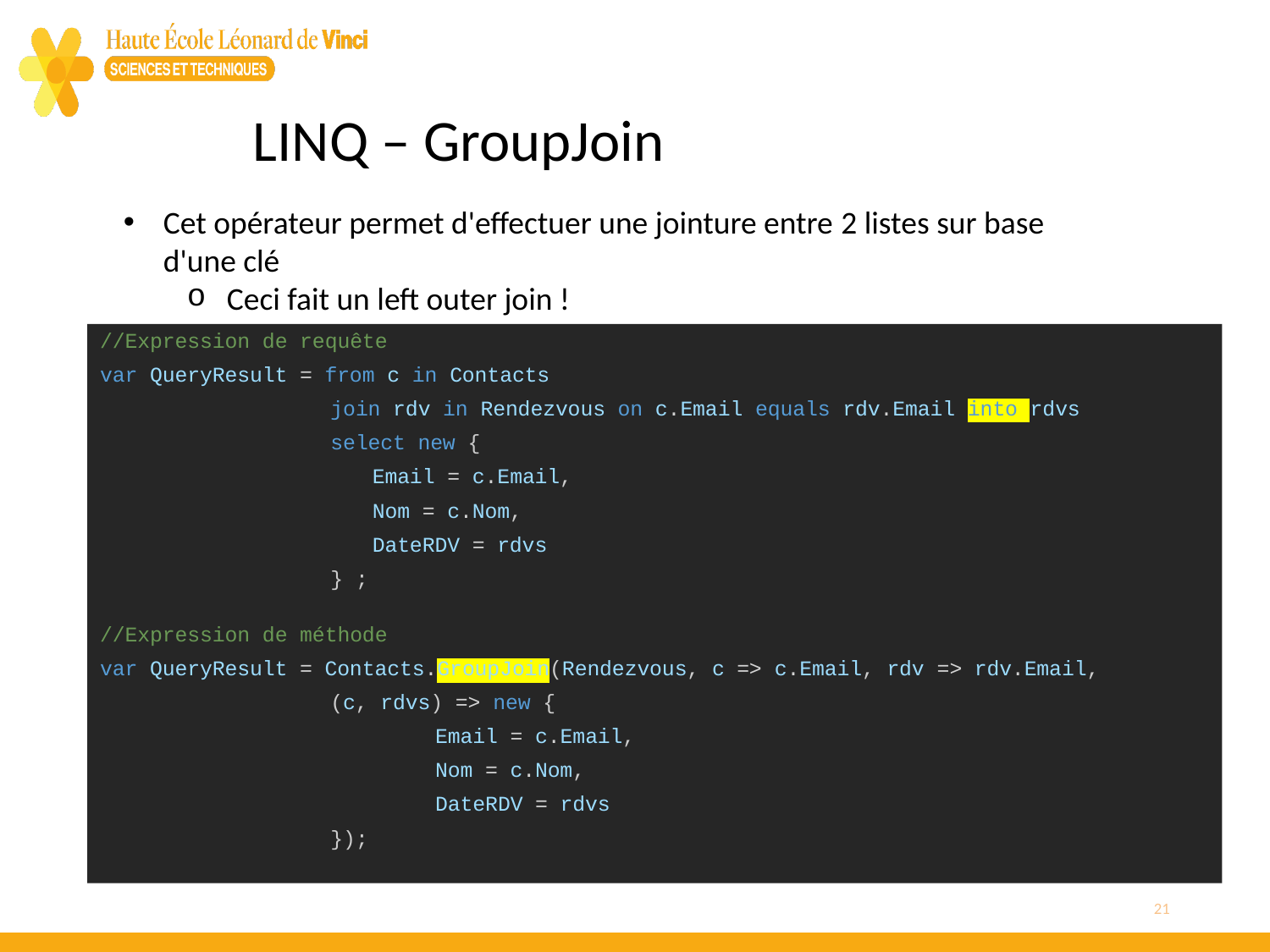

# LINQ – GroupJoin
Cet opérateur permet d'effectuer une jointure entre 2 listes sur base d'une clé
Ceci fait un left outer join !
//Expression de requête
var QueryResult = from c in Contacts
           join rdv in Rendezvous on c.Email equals rdv.Email into rdvs
           select new {
             Email = c.Email,
             Nom = c.Nom,
             DateRDV = rdvs
           } ;
//Expression de méthode
var QueryResult = Contacts.GroupJoin(Rendezvous, c => c.Email, rdv => rdv.Email,
           (c, rdvs) => new {
                Email = c.Email,
                Nom = c.Nom,
                DateRDV = rdvs
           });

21